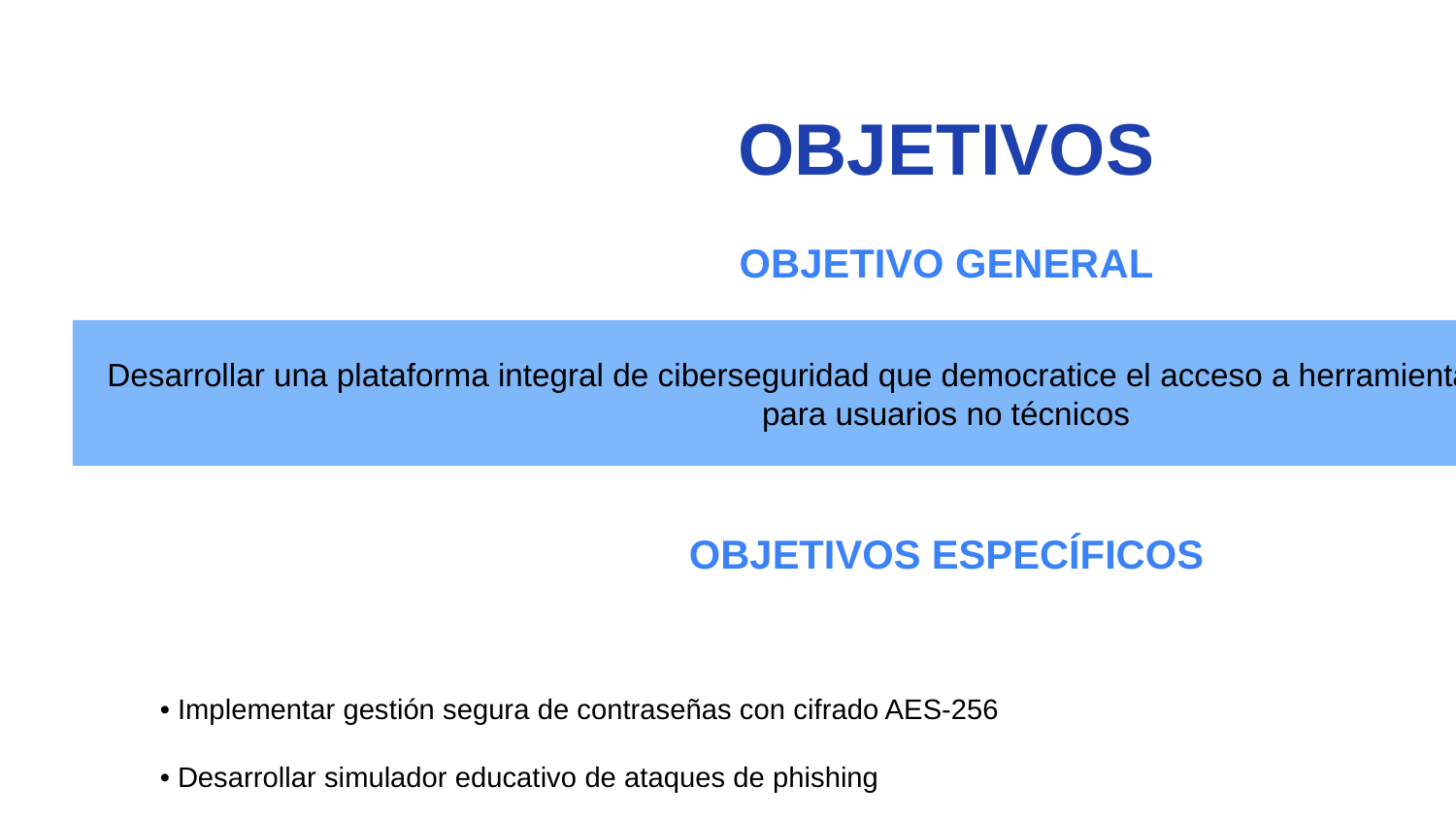

OBJETIVOS
OBJETIVO GENERAL
Desarrollar una plataforma integral de ciberseguridad que democratice el acceso a herramientas de protección digital para usuarios no técnicos
OBJETIVOS ESPECÍFICOS
• Implementar gestión segura de contraseñas con cifrado AES-256

• Desarrollar simulador educativo de ataques de phishing

• Crear escáner de red local para detectar vulnerabilidades

• Diseñar interfaz intuitiva con modo claro/oscuro

• Establecer arquitectura escalable y segura